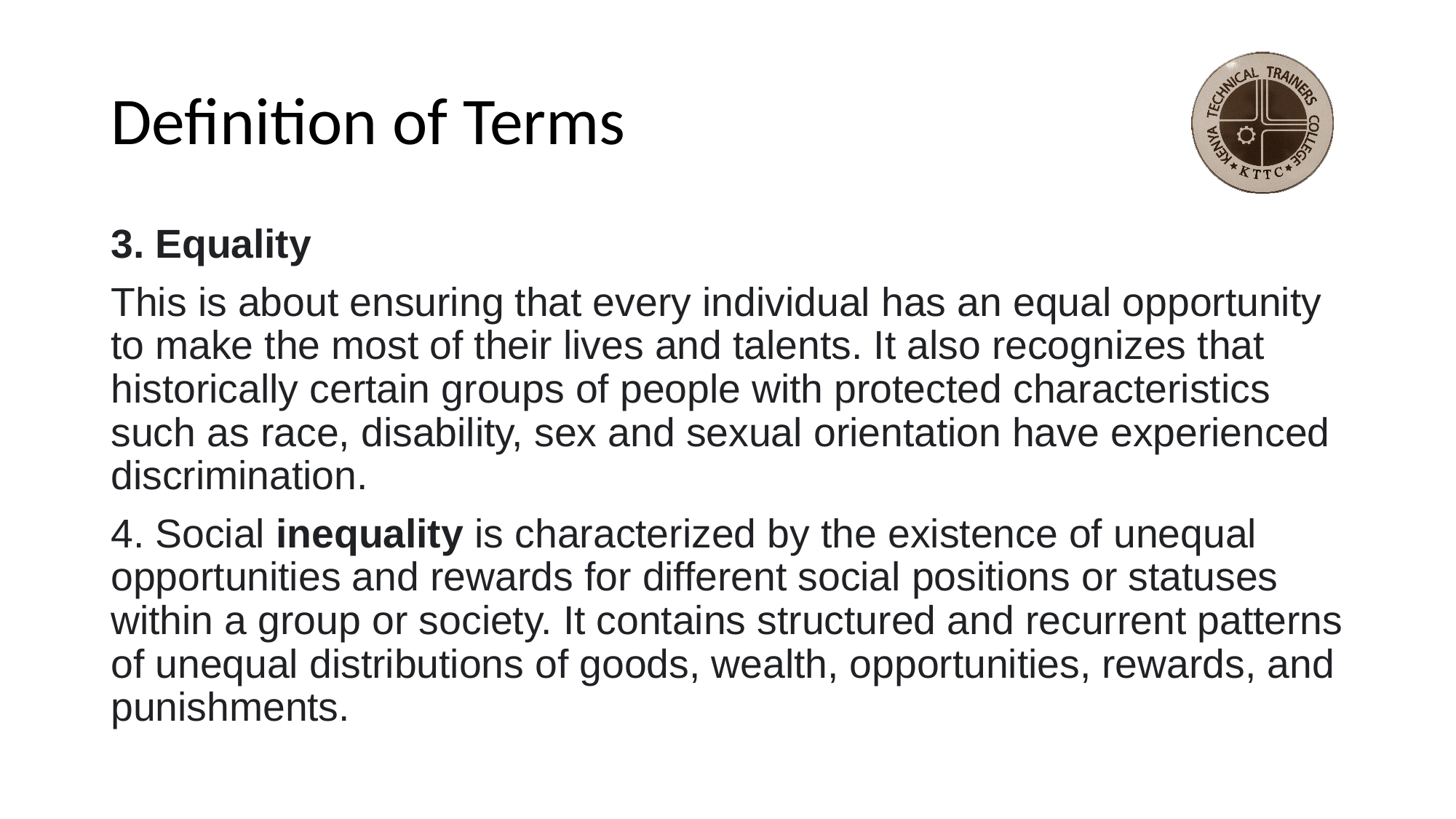

# Definition of Terms
3. Equality
This is about ensuring that every individual has an equal opportunity to make the most of their lives and talents. It also recognizes that historically certain groups of people with protected characteristics such as race, disability, sex and sexual orientation have experienced discrimination.
4. Social inequality is characterized by the existence of unequal opportunities and rewards for different social positions or statuses within a group or society. It contains structured and recurrent patterns of unequal distributions of goods, wealth, opportunities, rewards, and punishments.